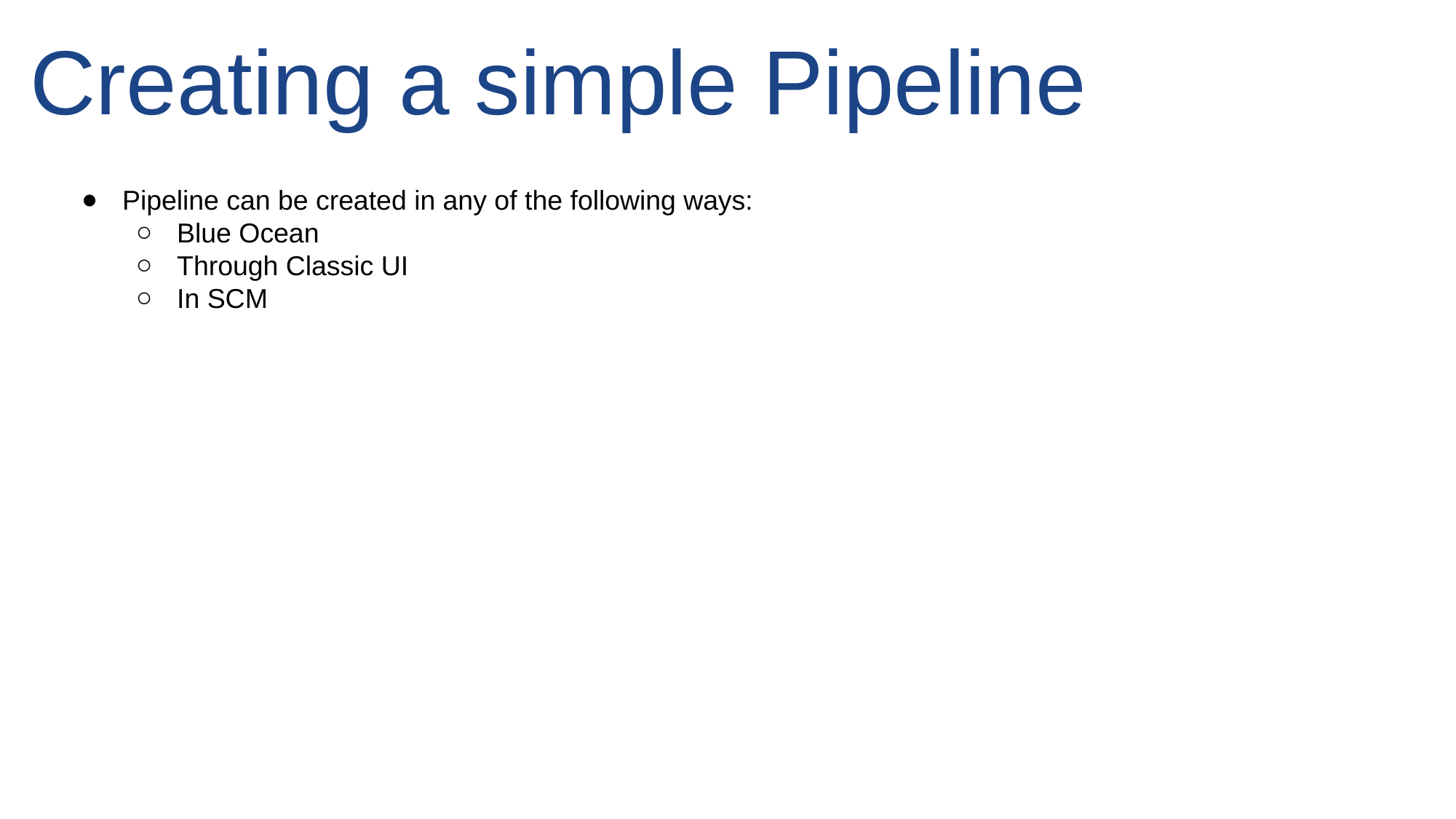

Creating a simple Pipeline
Pipeline can be created in any of the following ways:
Blue Ocean
Through Classic UI
In SCM